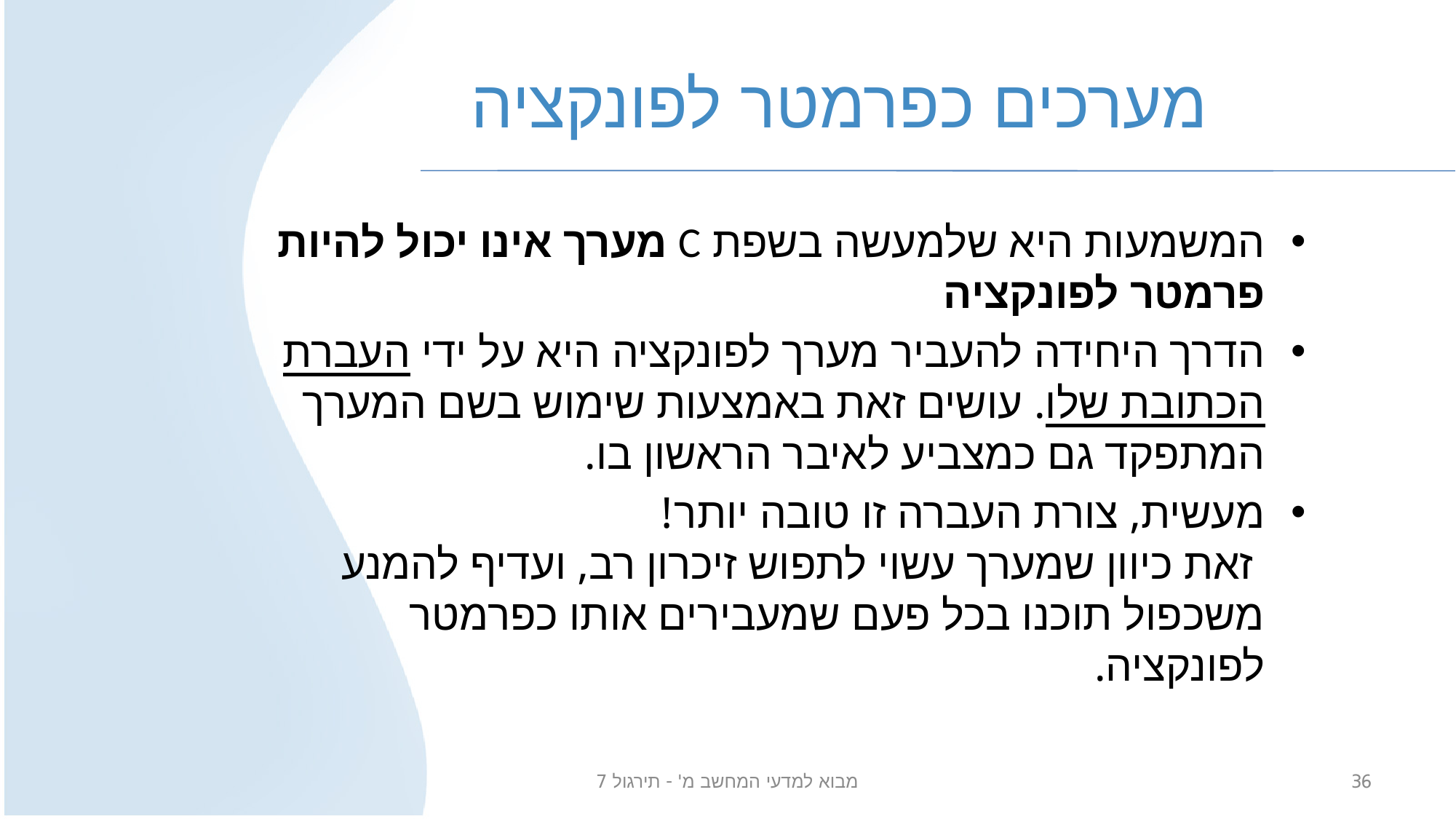

# מערכים כפרמטר לפונקציה
המשמעות היא שלמעשה בשפת C מערך אינו יכול להיות פרמטר לפונקציה
הדרך היחידה להעביר מערך לפונקציה היא על ידי העברת הכתובת שלו. עושים זאת באמצעות שימוש בשם המערך המתפקד גם כמצביע לאיבר הראשון בו.
מעשית, צורת העברה זו טובה יותר!
 זאת כיוון שמערך עשוי לתפוש זיכרון רב, ועדיף להמנע משכפול תוכנו בכל פעם שמעבירים אותו כפרמטר לפונקציה.

מבוא למדעי המחשב מ' - תירגול 7
36